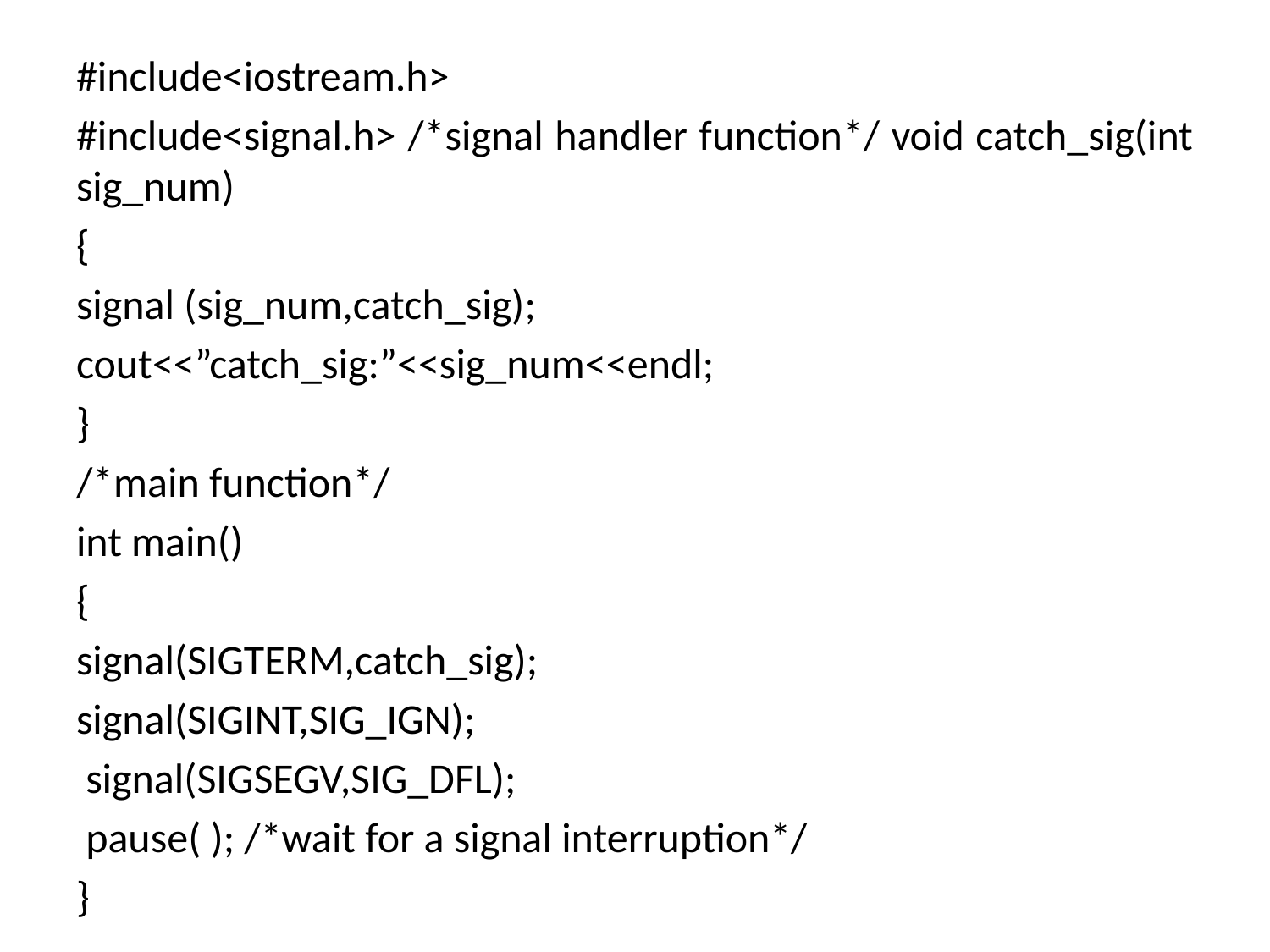

#include<iostream.h>
#include<signal.h> /*signal handler function*/ void catch_sig(int sig_num)
{
signal (sig_num,catch_sig);
cout<<”catch_sig:”<<sig_num<<endl;
}
/*main function*/
int main()
{
signal(SIGTERM,catch_sig);
signal(SIGINT,SIG_IGN);
 signal(SIGSEGV,SIG_DFL);
 pause( ); /*wait for a signal interruption*/
}